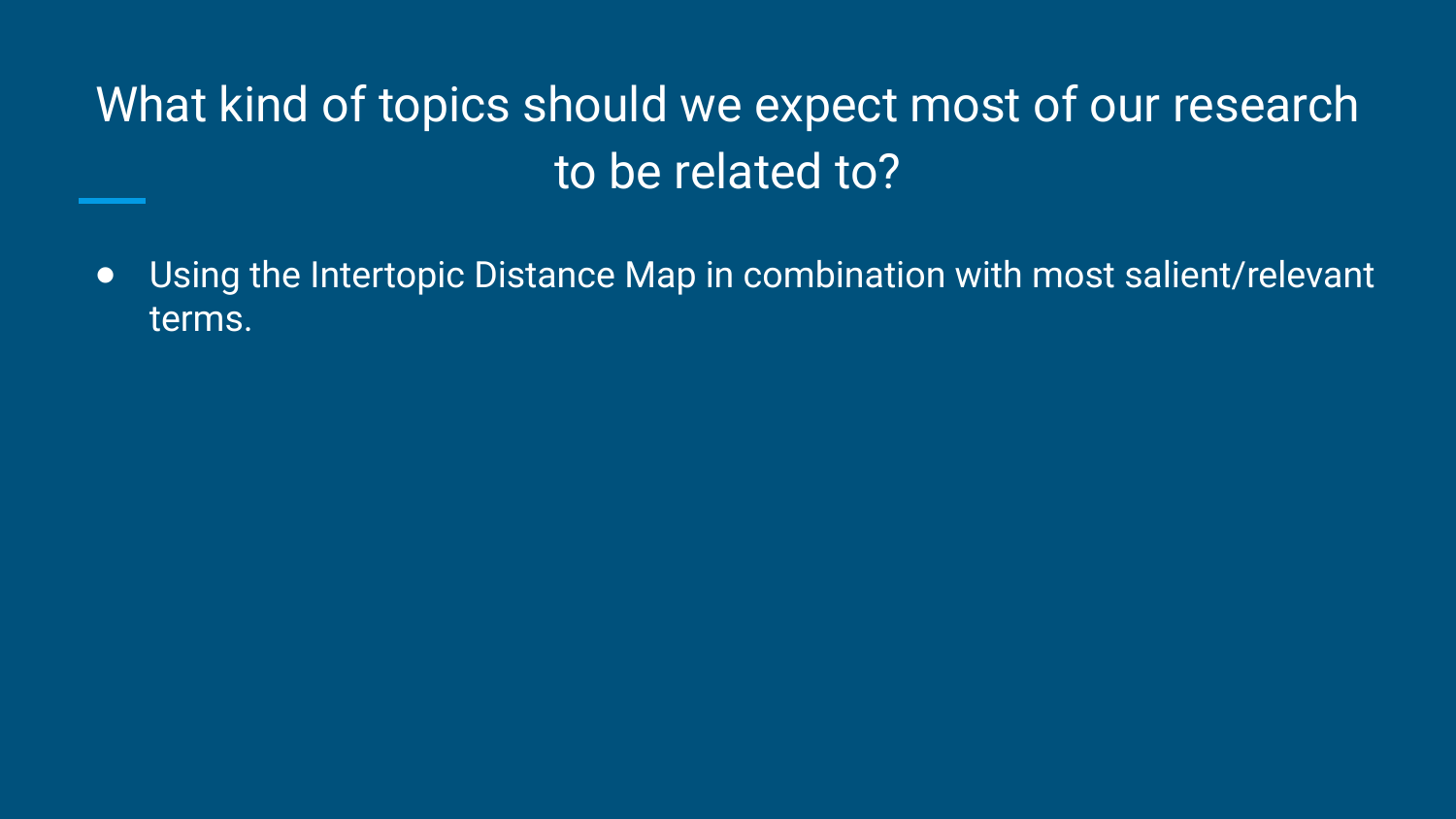

# What kind of topics should we expect most of our research to be related to?
Using the Intertopic Distance Map in combination with most salient/relevant terms.